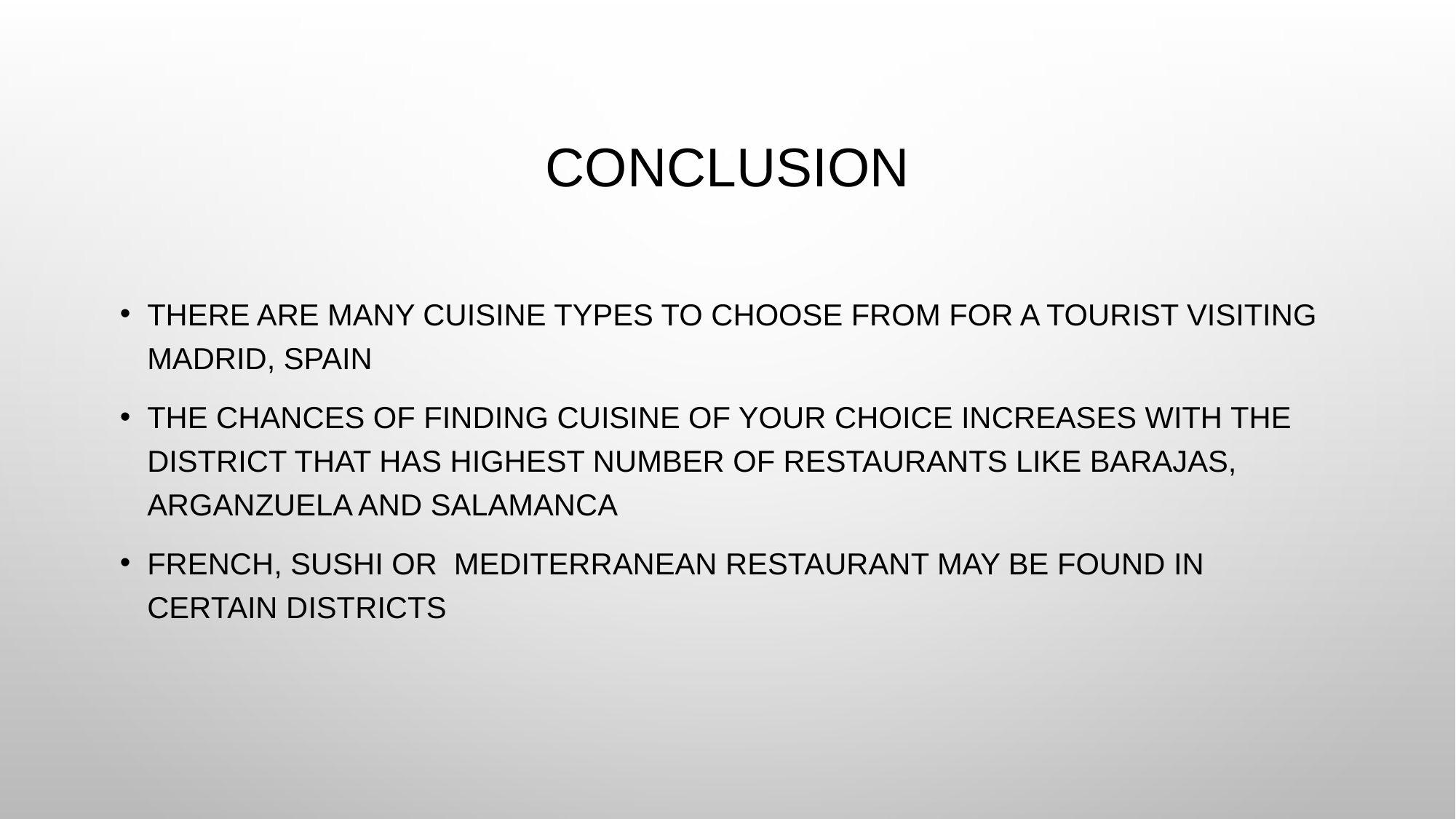

# Conclusion
There are many Cuisine types to choose from for a tourist visiting Madrid, Spain
The chances of finding cuisine of your choice increases with the district that has highest number of restaurants like Barajas, Arganzuela and Salamanca
French, sushi or  Mediterranean restaurant may be found in certain districts